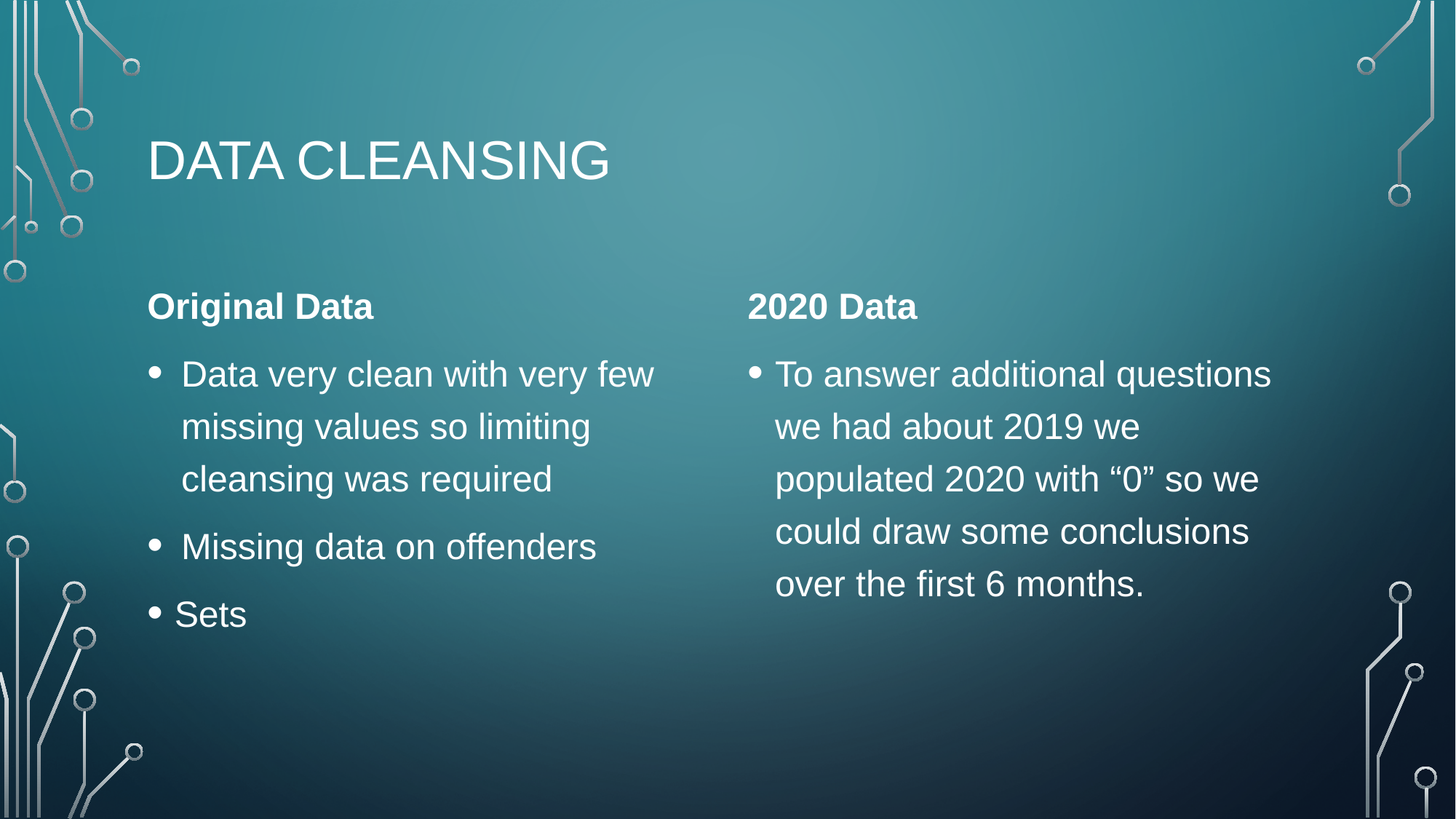

# Data Cleansing
Original Data
Data very clean with very few missing values so limiting cleansing was required
Missing data on offenders
Sets
2020 Data
To answer additional questions we had about 2019 we populated 2020 with “0” so we could draw some conclusions over the first 6 months.